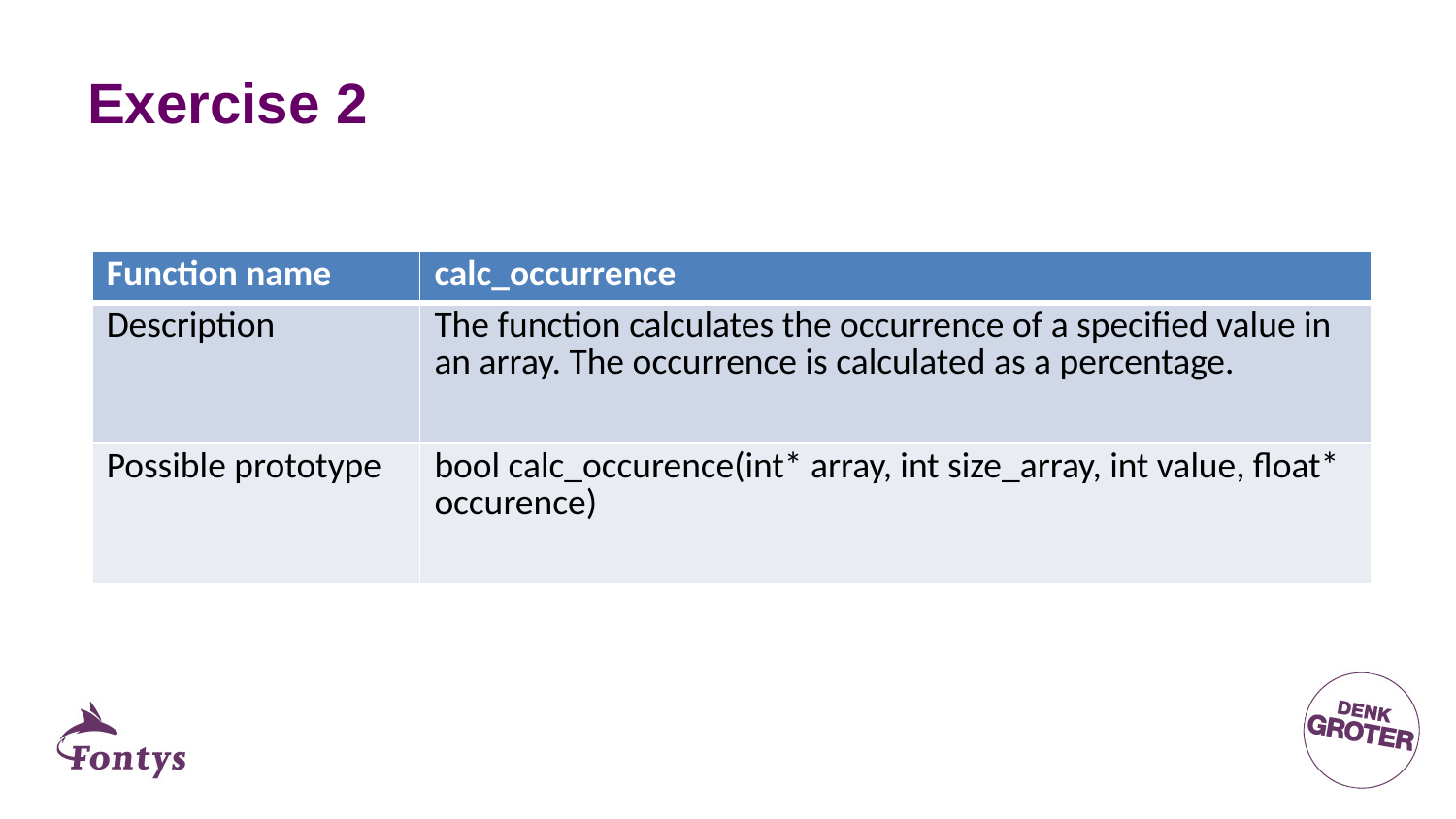

# Exercise 2
| Function name | calc\_occurrence |
| --- | --- |
| Description | The function calculates the occurrence of a specified value in an array. The occurrence is calculated as a percentage. |
| Possible prototype | bool calc\_occurence(int\* array, int size\_array, int value, float\* occurence) |